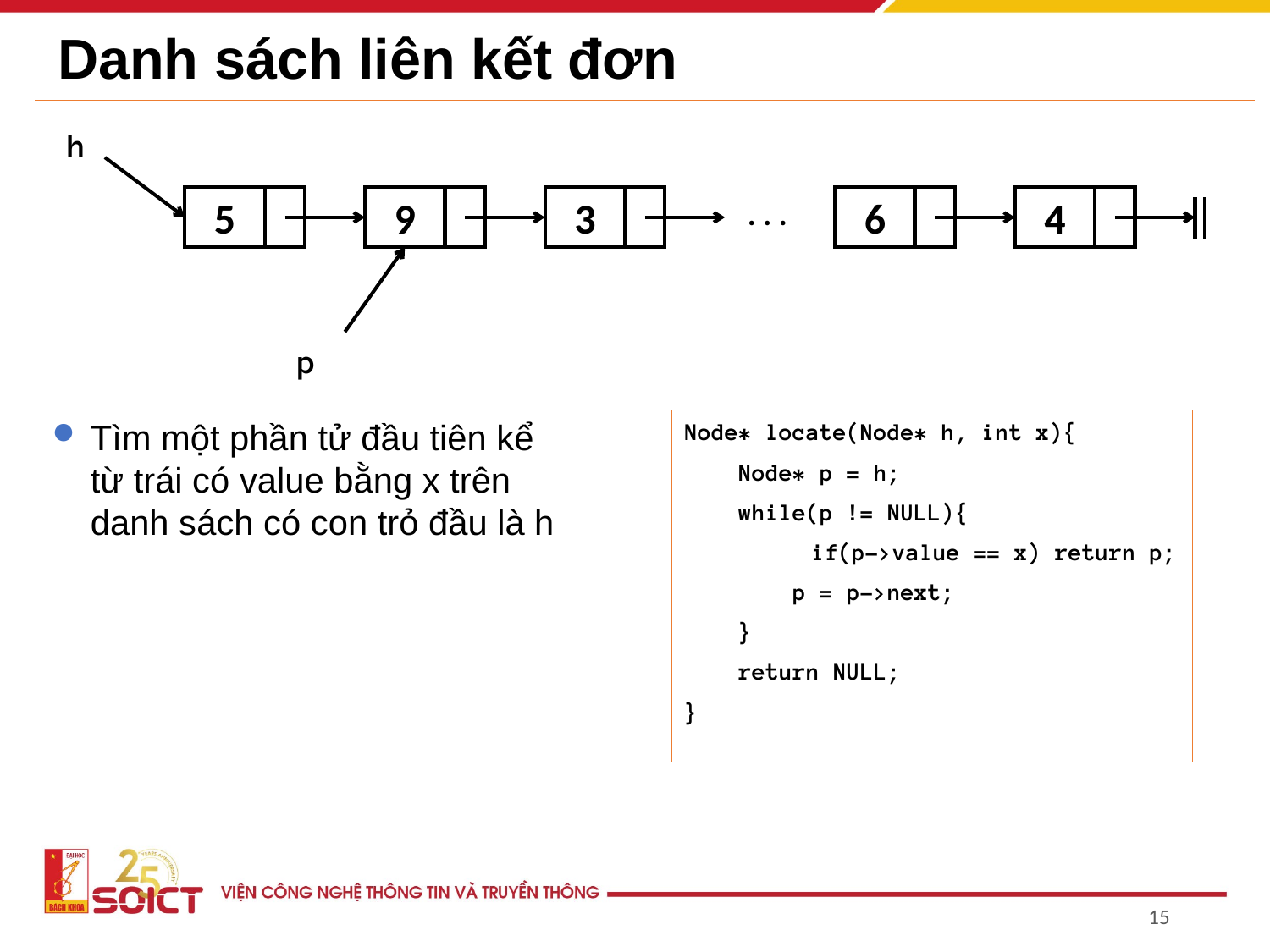

# Danh sách liên kết đơn
h
5

9

3

. . .
6

4

p
Tìm một phần tử đầu tiên kể từ trái có value bằng x trên danh sách có con trỏ đầu là h
Node* locate(Node* h, int x){
    Node* p = h;
    while(p != NULL){
	if(p->value == x) return p;
        p = p->next;
    }
    return NULL;
}

15